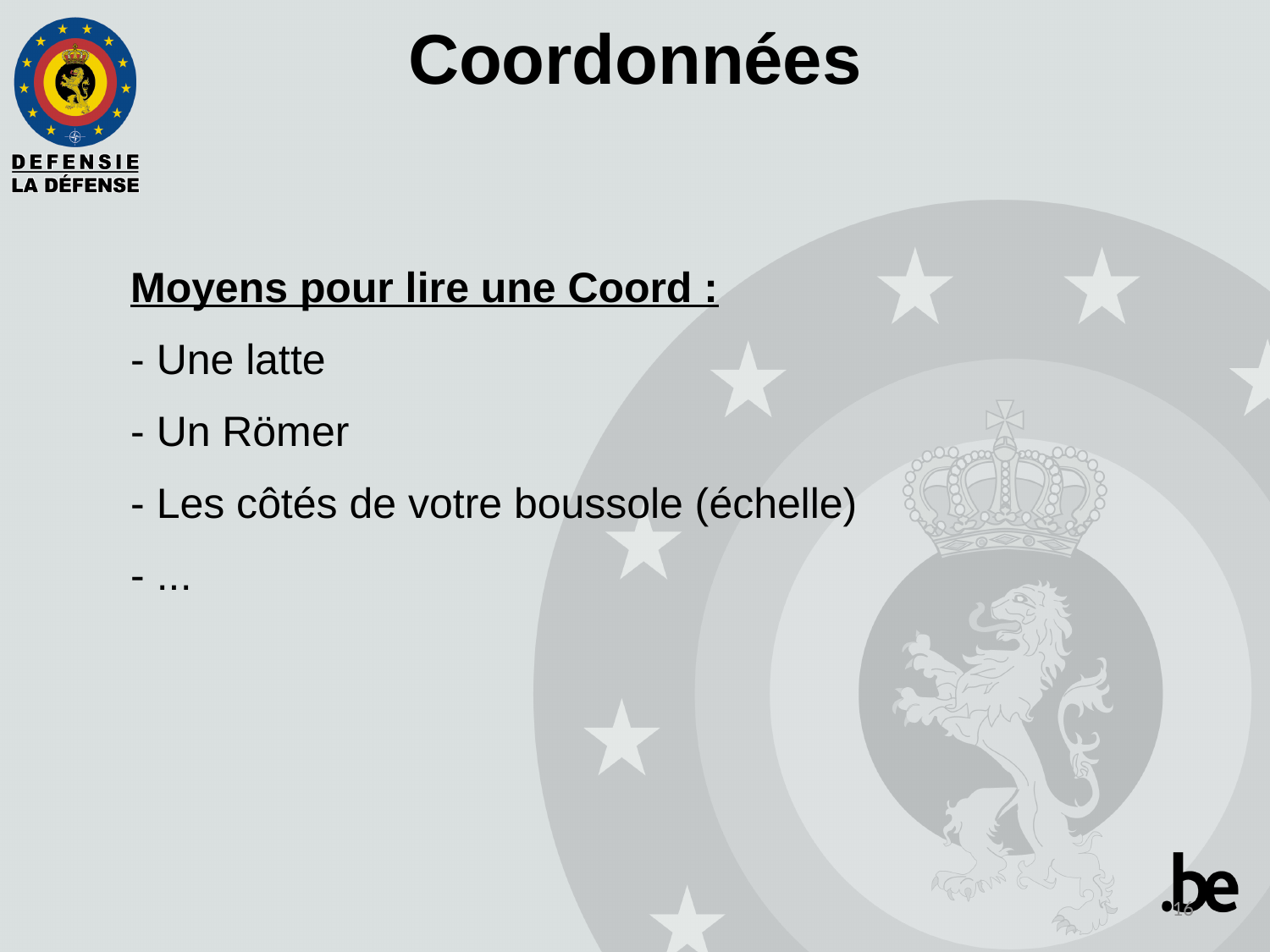

Coordonnées
Moyens pour lire une Coord :
- Une latte
- Un Römer
- Les côtés de votre boussole (échelle)
- ...
16